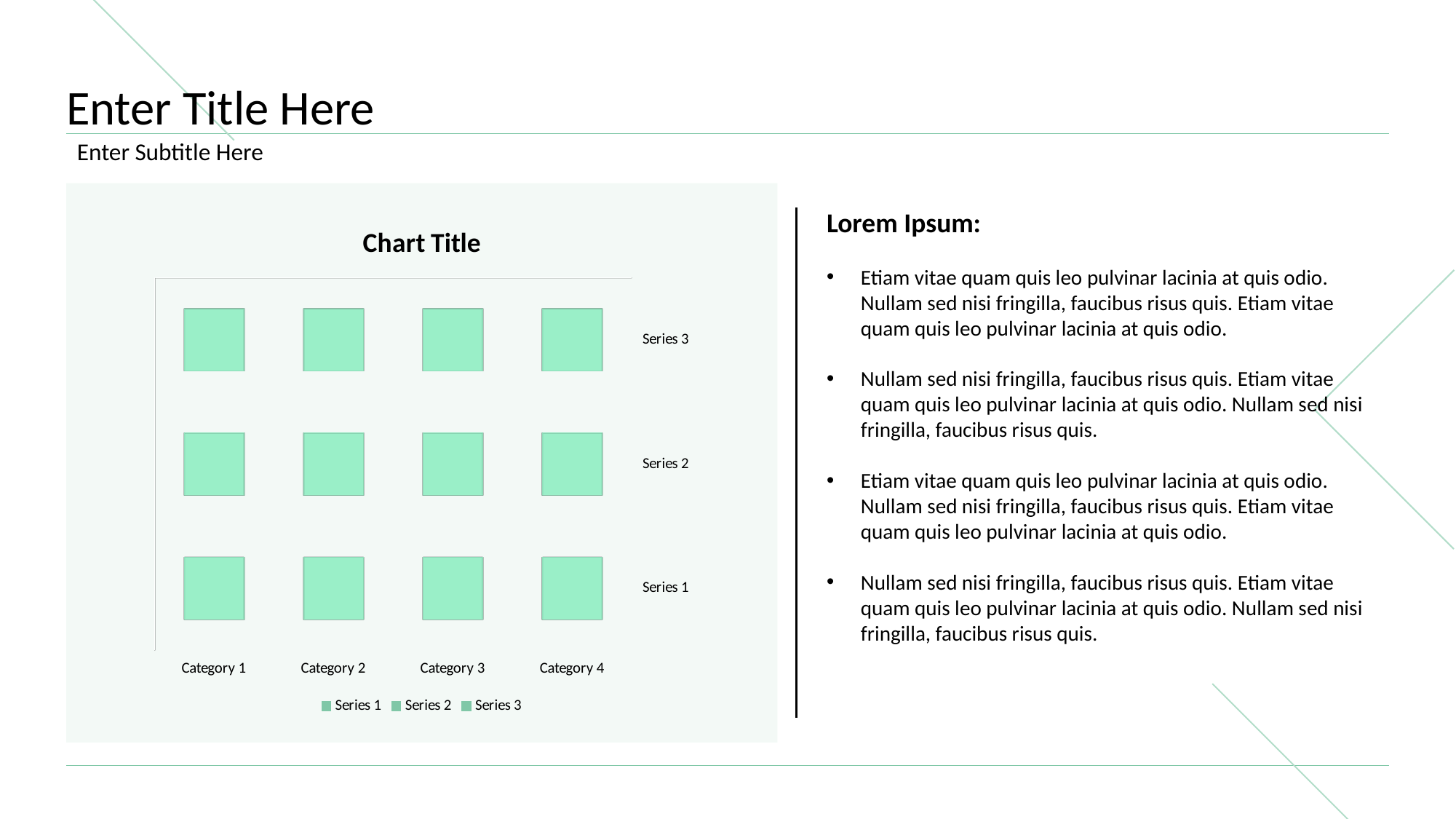

# Enter Title Here
Enter Subtitle Here

Lorem Ipsum:

Etiam vitae quam quis leo pulvinar lacinia at quis odio. Nullam sed nisi fringilla, faucibus risus quis. Etiam vitae quam quis leo pulvinar lacinia at quis odio.

Nullam sed nisi fringilla, faucibus risus quis. Etiam vitae quam quis leo pulvinar lacinia at quis odio. Nullam sed nisi fringilla, faucibus risus quis.

Etiam vitae quam quis leo pulvinar lacinia at quis odio. Nullam sed nisi fringilla, faucibus risus quis. Etiam vitae quam quis leo pulvinar lacinia at quis odio.

Nullam sed nisi fringilla, faucibus risus quis. Etiam vitae quam quis leo pulvinar lacinia at quis odio. Nullam sed nisi fringilla, faucibus risus quis.

[unsupported chart]